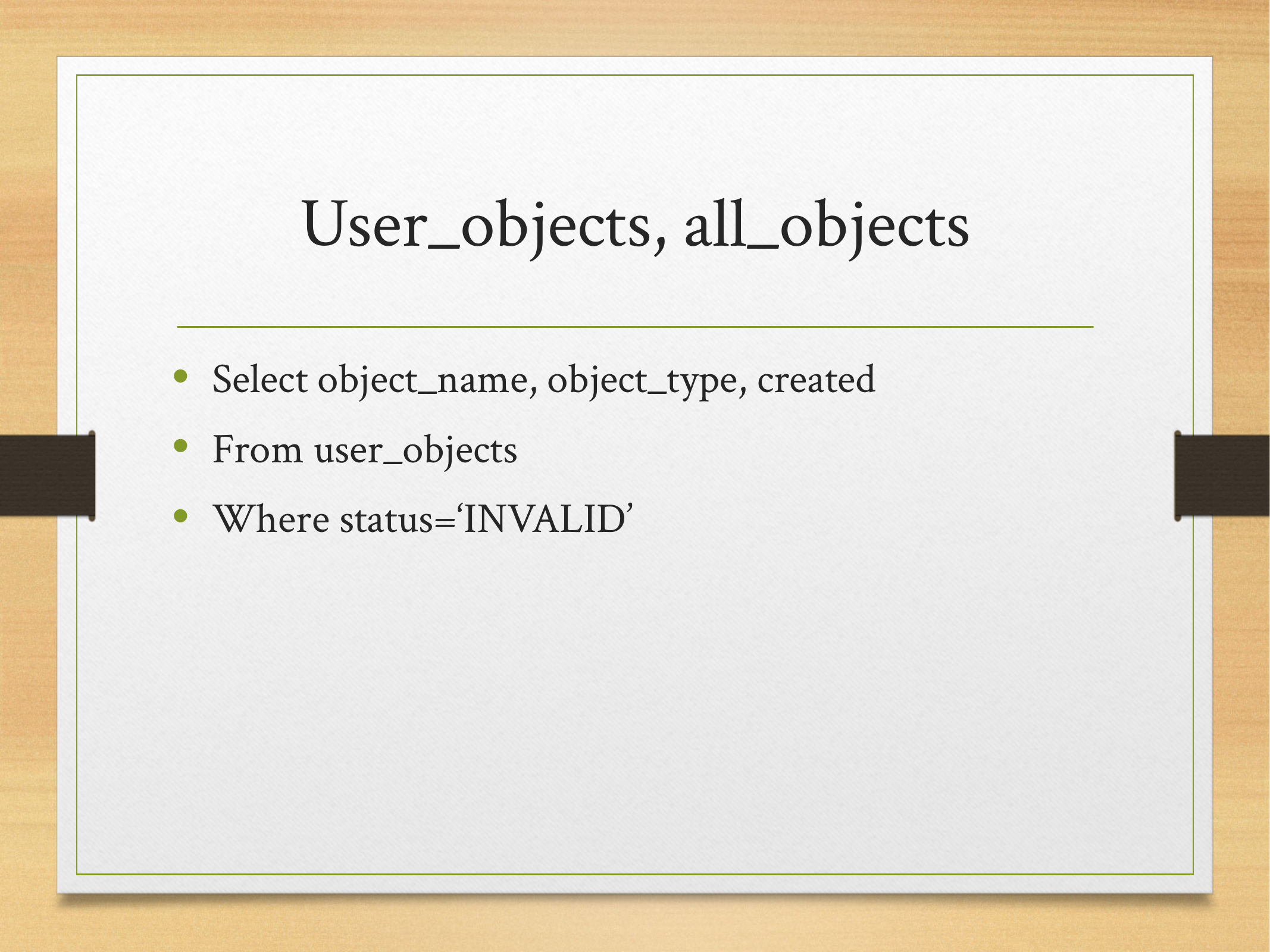

# User_objects, all_objects
Select object_name, object_type, created
From user_objects
Where status=‘INVALID’